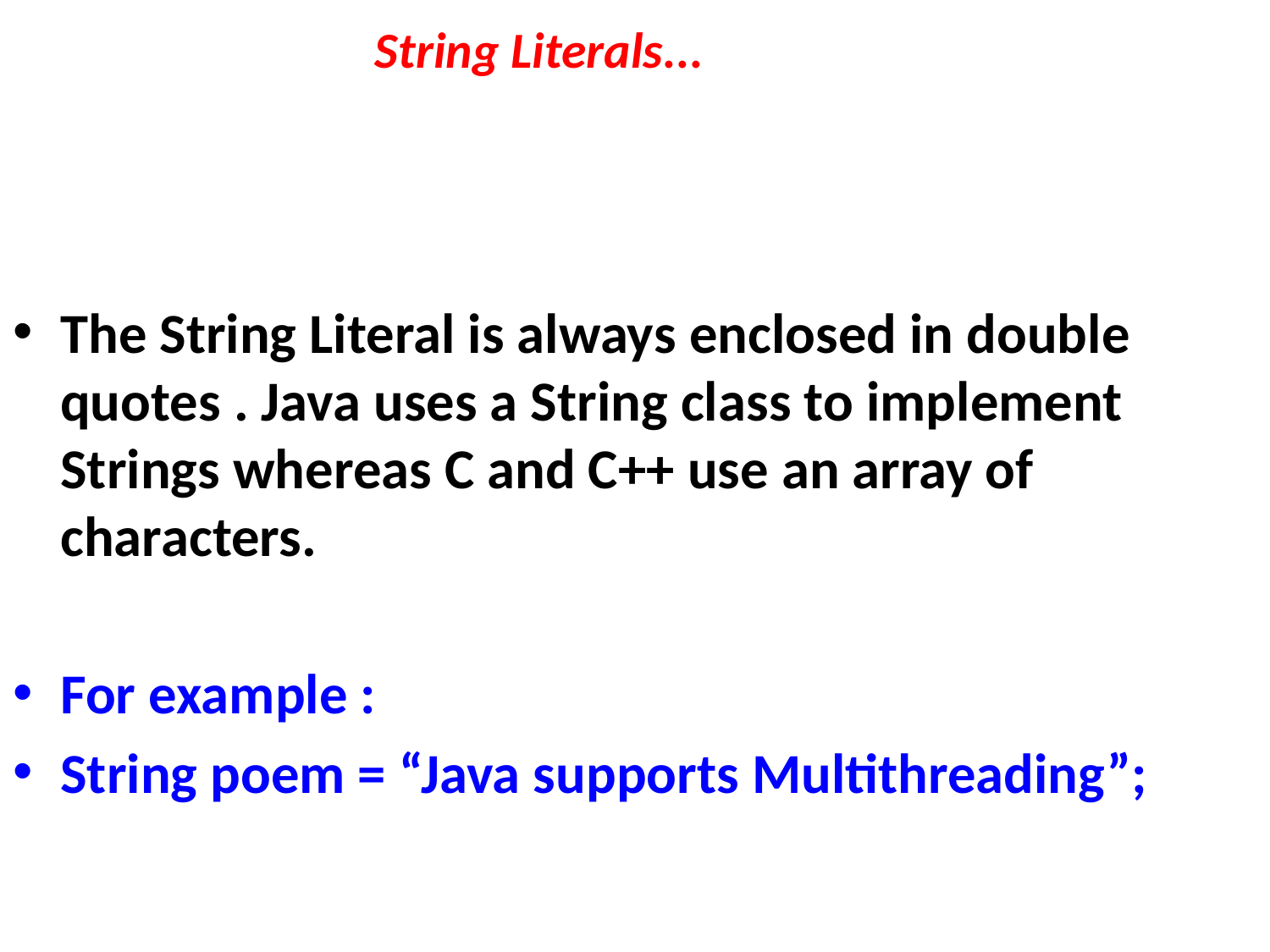

# String Literals...

The String Literal is always enclosed in double quotes . Java uses a String class to implement Strings whereas C and C++ use an array of characters.

For example :
String poem = “Java supports Multithreading”;